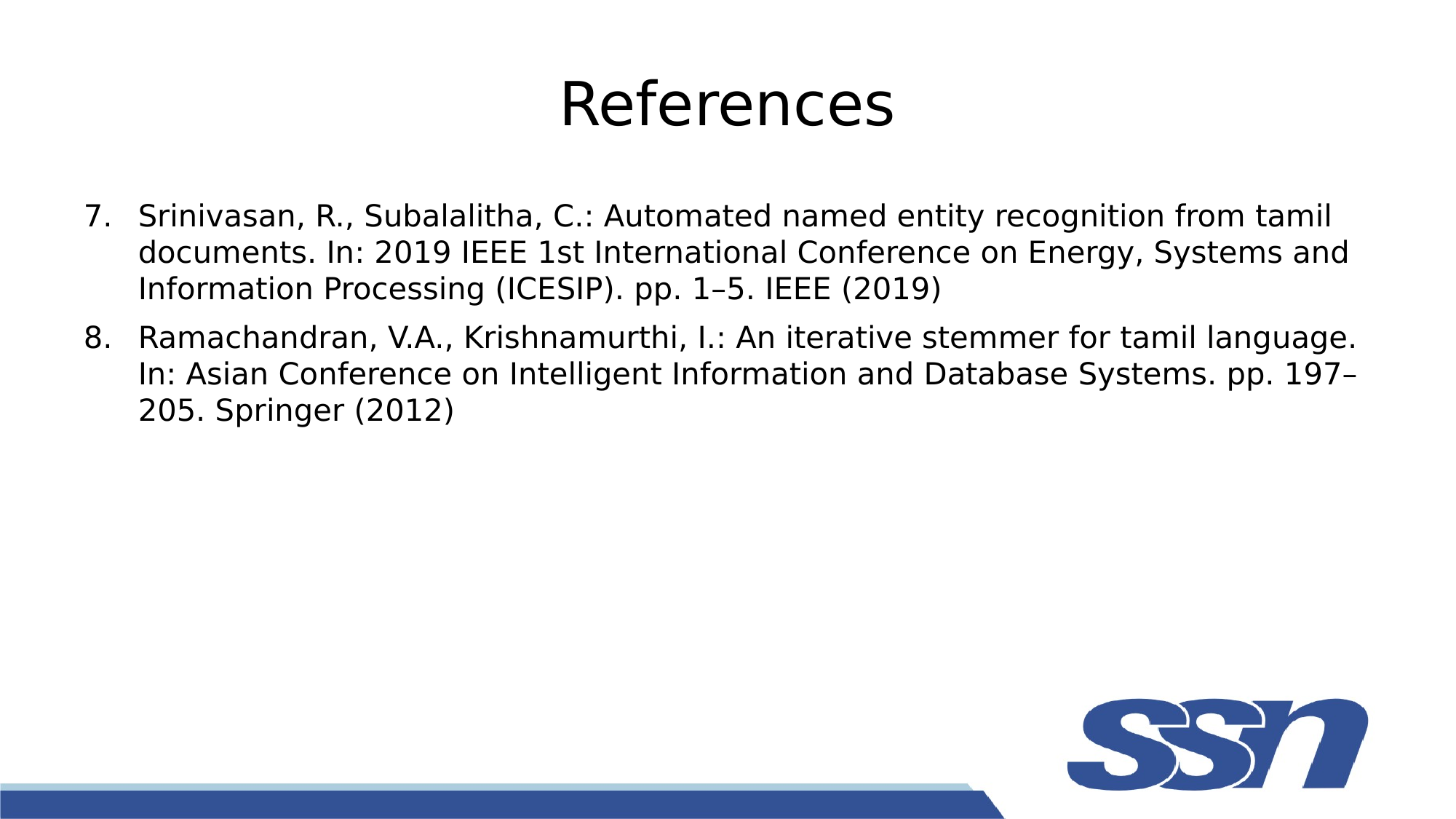

# References
Srinivasan, R., Subalalitha, C.: Automated named entity recognition from tamil documents. In: 2019 IEEE 1st International Conference on Energy, Systems and Information Processing (ICESIP). pp. 1–5. IEEE (2019)
Ramachandran, V.A., Krishnamurthi, I.: An iterative stemmer for tamil language. In: Asian Conference on Intelligent Information and Database Systems. pp. 197– 205. Springer (2012)